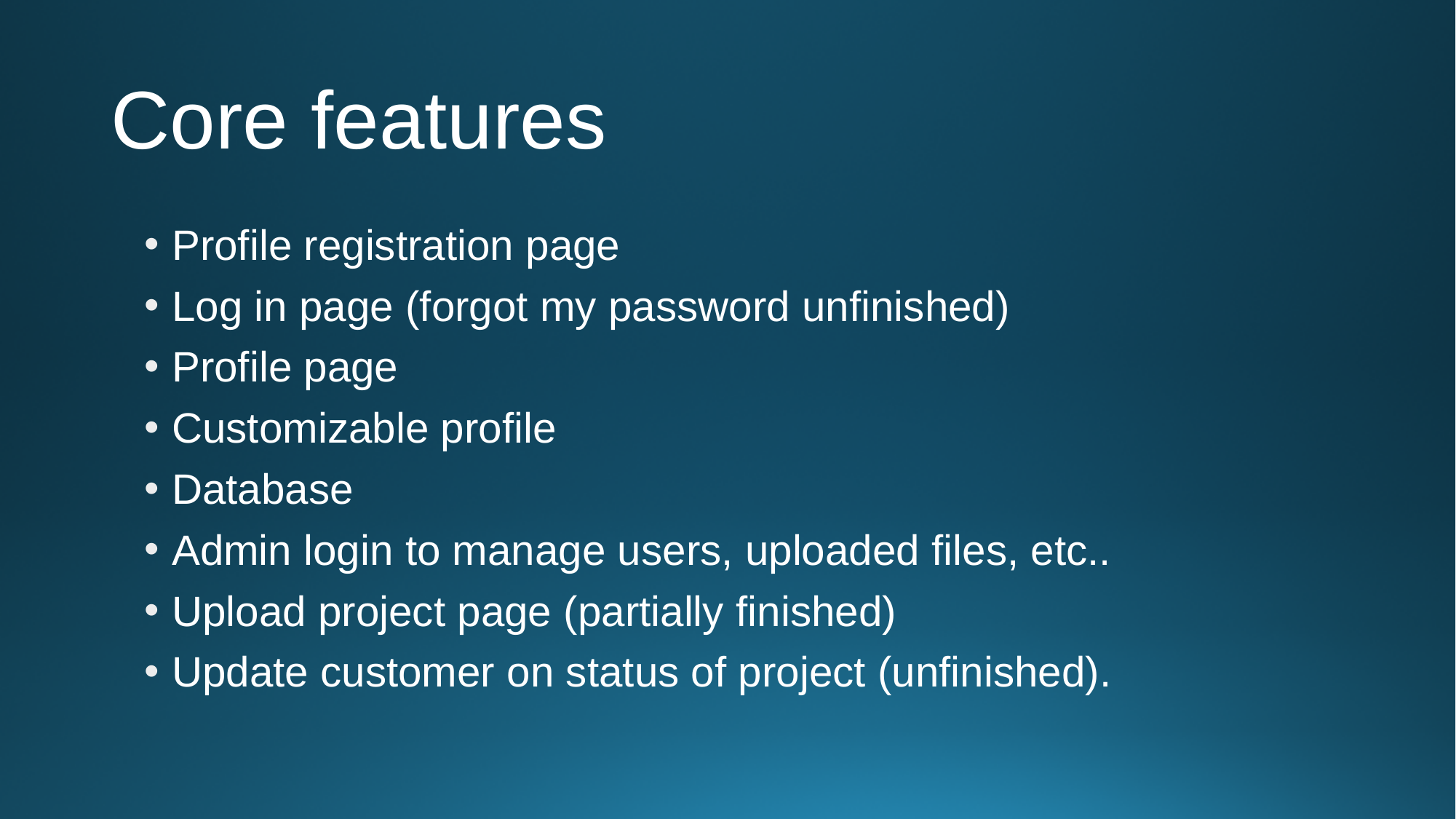

# Core features
Profile registration page
Log in page (forgot my password unfinished)
Profile page
Customizable profile
Database
Admin login to manage users, uploaded files, etc..
Upload project page (partially finished)
Update customer on status of project (unfinished).